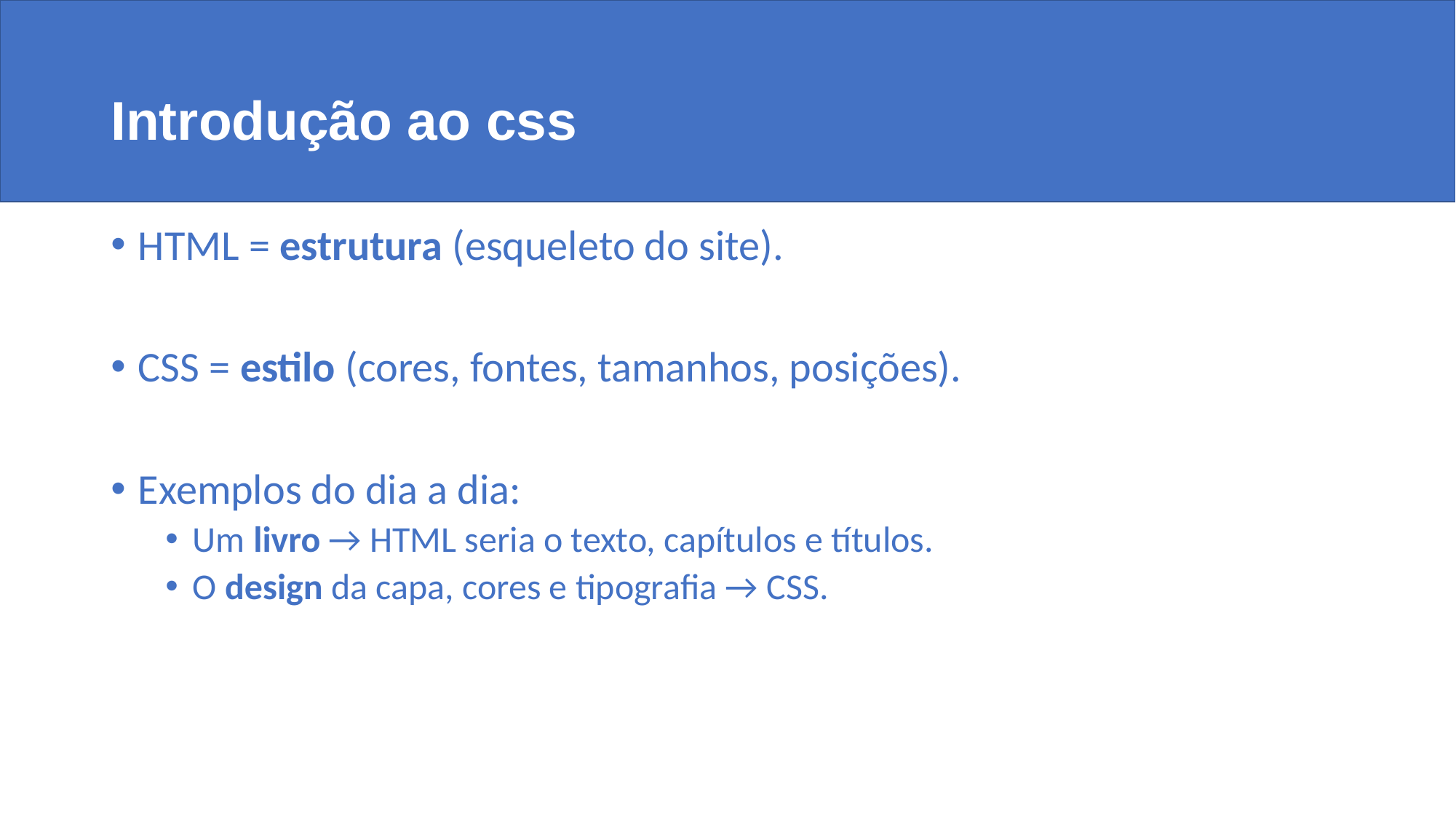

# Introdução ao css
HTML = estrutura (esqueleto do site).

CSS = estilo (cores, fontes, tamanhos, posições).

Exemplos do dia a dia:
Um livro → HTML seria o texto, capítulos e títulos.
O design da capa, cores e tipografia → CSS.